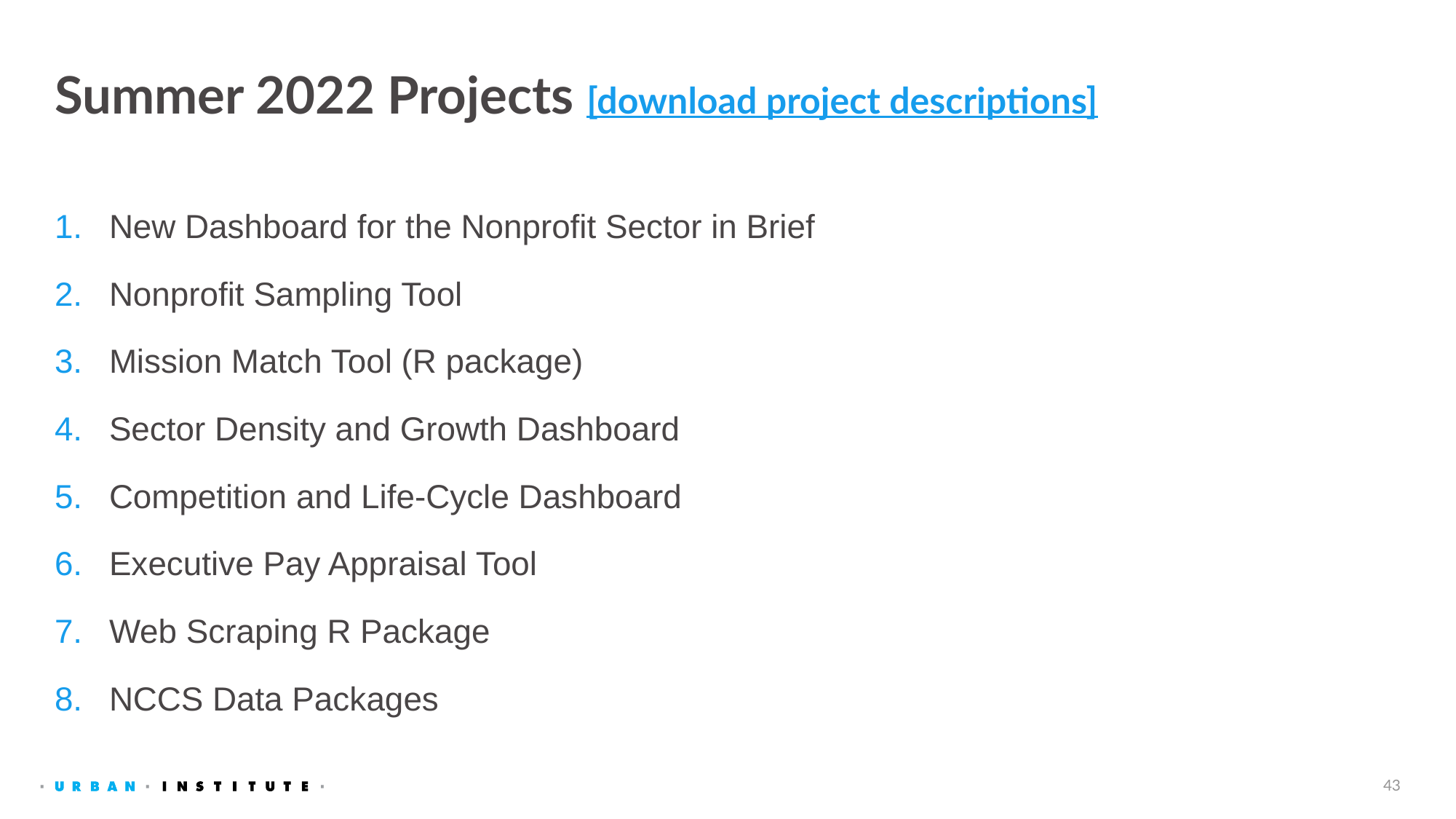

# Summer 2022 Projects [download project descriptions]
New Dashboard for the Nonprofit Sector in Brief
Nonprofit Sampling Tool
Mission Match Tool (R package)
Sector Density and Growth Dashboard
Competition and Life-Cycle Dashboard
Executive Pay Appraisal Tool
Web Scraping R Package
NCCS Data Packages

43